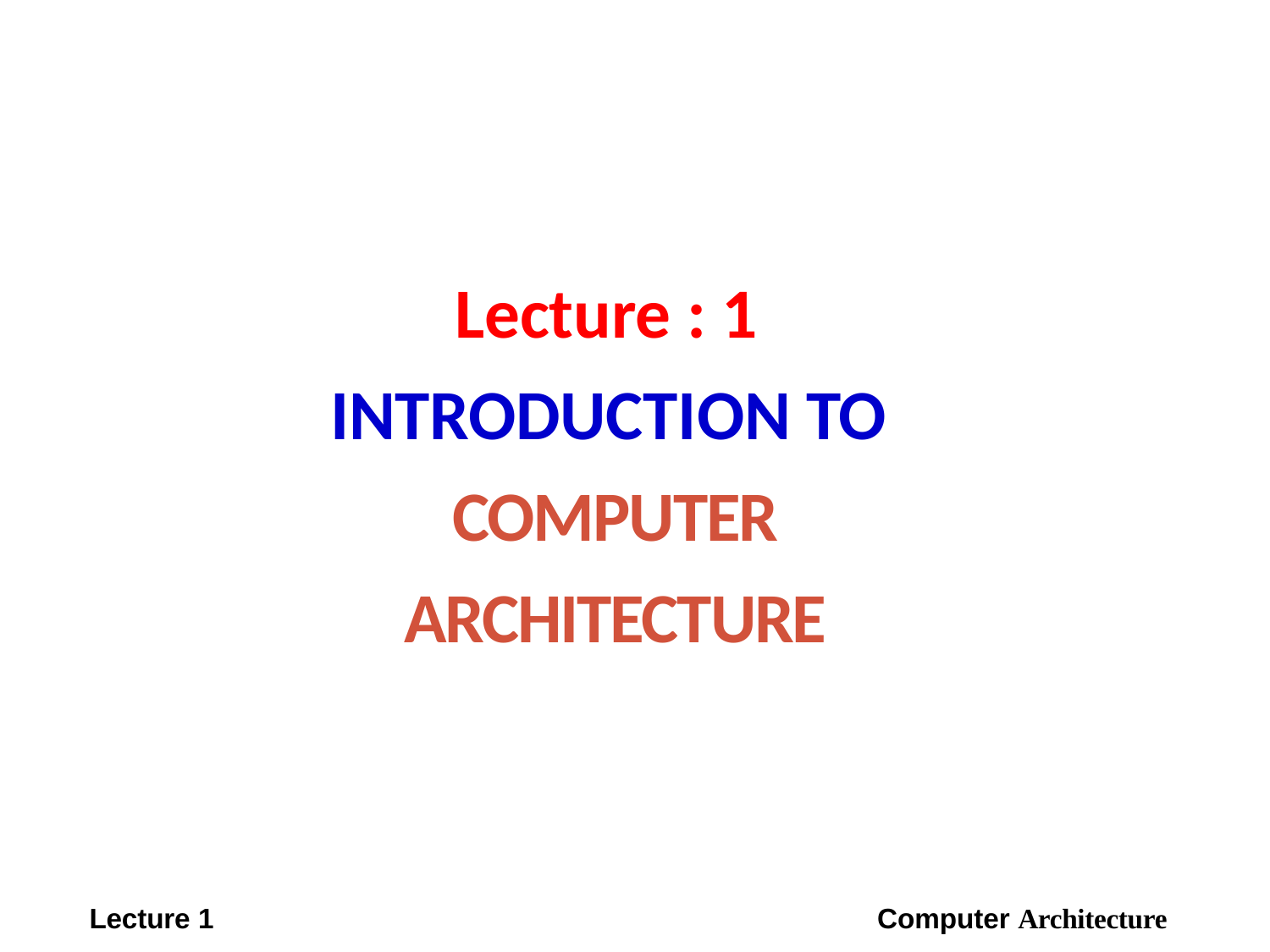

# Lecture : 1  INTRODUCTION TO  COMPUTER ARCHITECTURE
Lecture 1
Computer Architecture